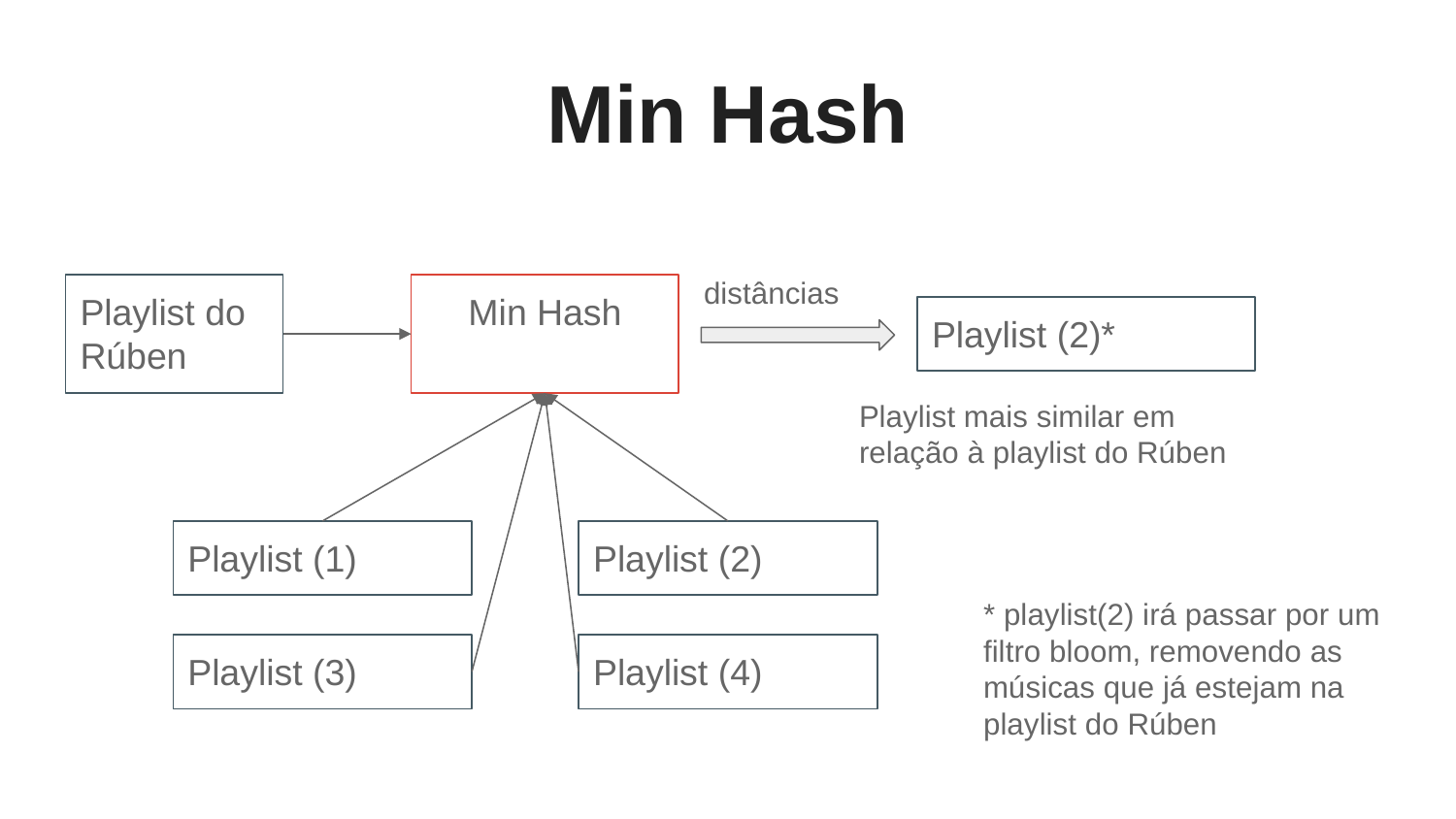

# Min Hash
distâncias
Playlist do Rúben
Min Hash

Playlist (2)*

Playlist mais similar em relação à playlist do Rúben
Playlist (1)
Playlist (2)
* playlist(2) irá passar por um filtro bloom, removendo as músicas que já estejam na playlist do Rúben
Playlist (3)
Playlist (4)